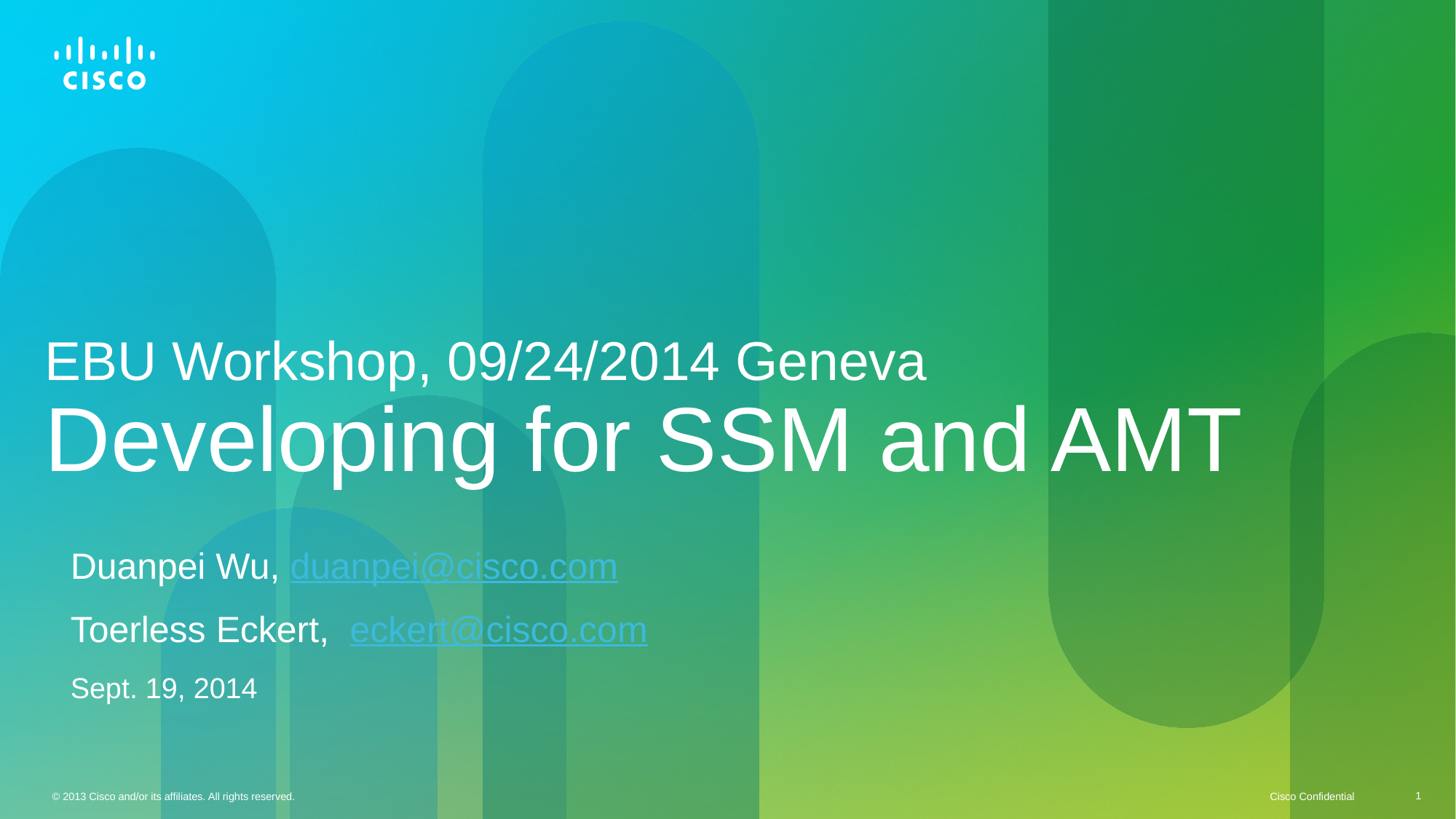

# EBU Workshop, 09/24/2014 Geneva Developing for SSM and AMT
Duanpei Wu, duanpei@cisco.com
Toerless Eckert,  eckert@cisco.com
Sept. 19, 2014